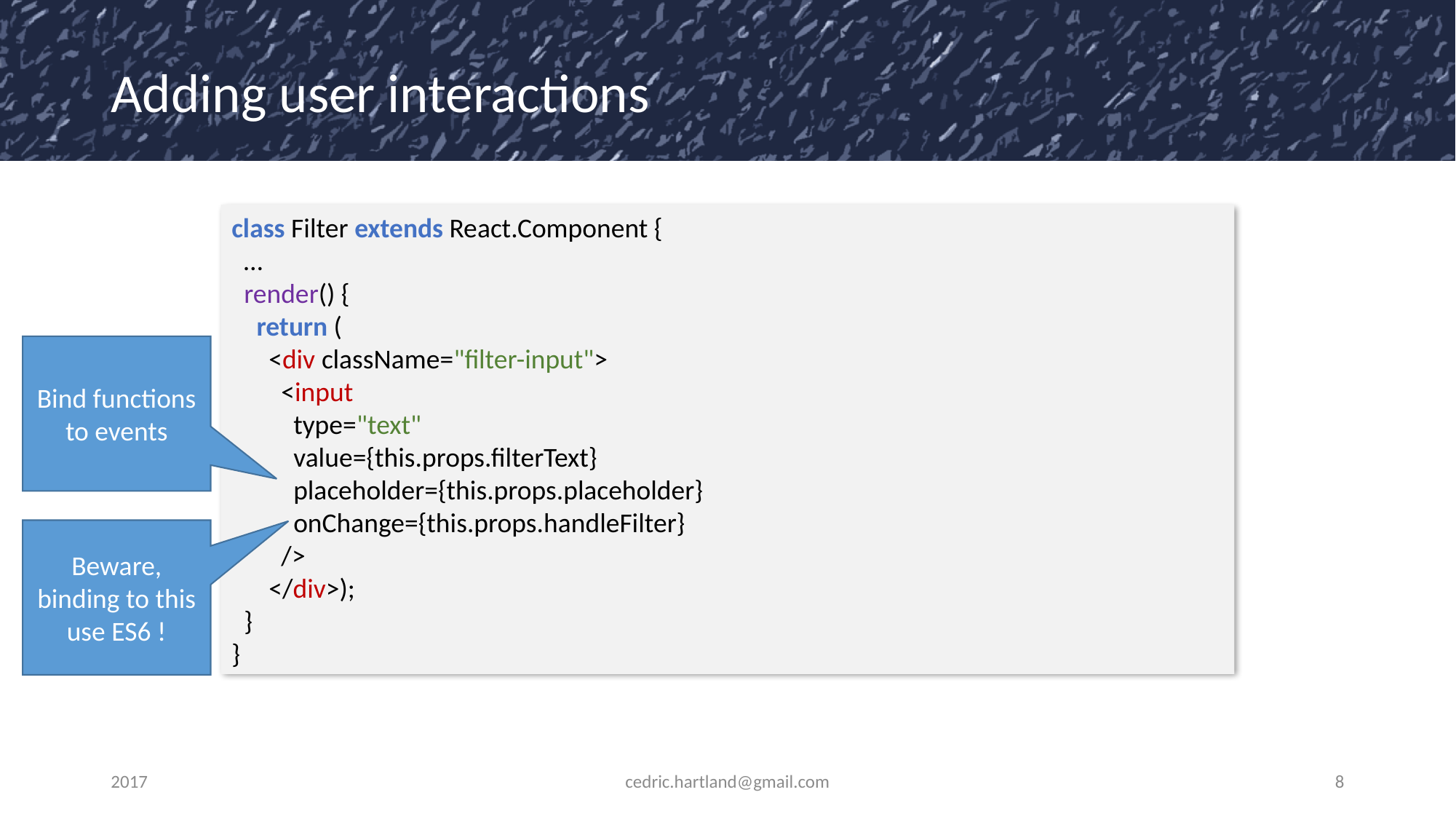

# Adding user interactions
class Filter extends React.Component {
  …
  render() {
    return (
      <div className="filter-input">
        <input
          type="text"
          value={this.props.filterText}
          placeholder={this.props.placeholder}
          onChange={this.props.handleFilter}
        />
      </div>);
  }
}
Bind functions to events
Beware, binding to this
use ES6 !
2017
cedric.hartland@gmail.com
8